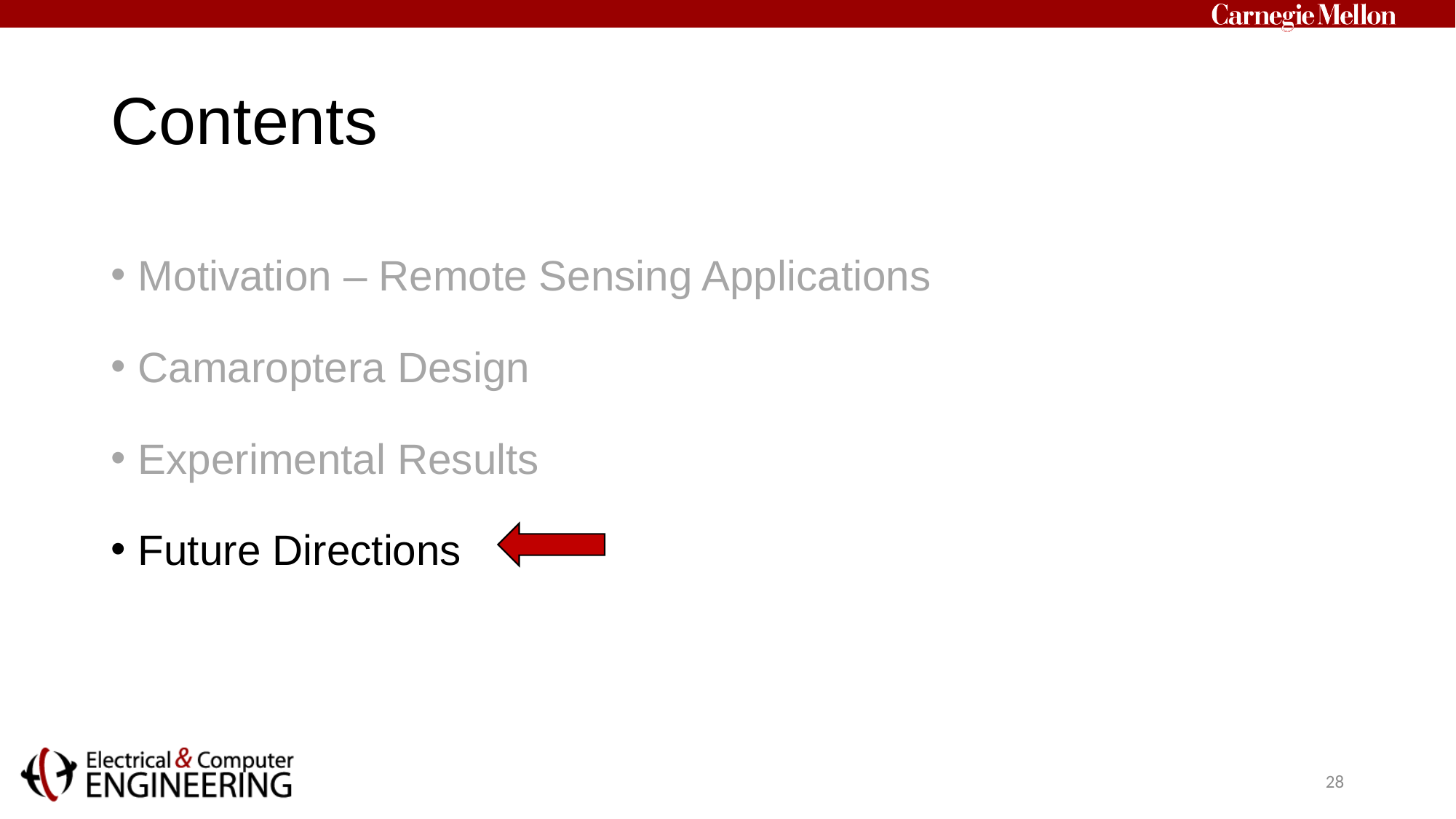

# Contents
Motivation – Remote Sensing Applications
Camaroptera Design
Experimental Results
Future Directions

28